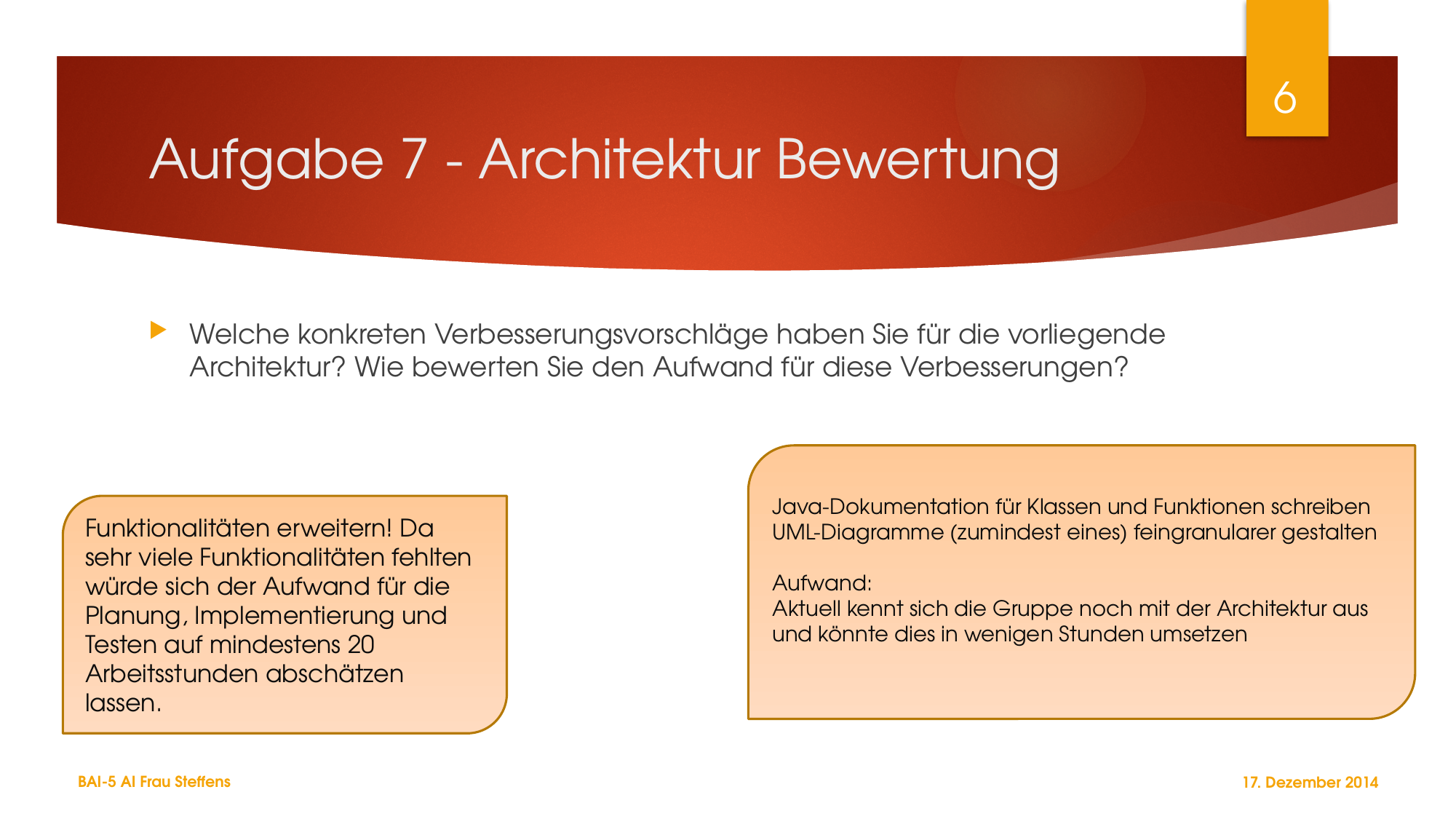

6
# Aufgabe 7 - Architektur Bewertung
Welche konkreten Verbesserungsvorschläge haben Sie für die vorliegende Architektur? Wie bewerten Sie den Aufwand für diese Verbesserungen?

Java-Dokumentation für Klassen und Funktionen schreiben
UML-Diagramme (zumindest eines) feingranularer gestalten

Aufwand:
Aktuell kennt sich die Gruppe noch mit der Architektur aus und könnte dies in wenigen Stunden umsetzen

Funktionalitäten erweitern! Da sehr viele Funktionalitäten fehlten würde sich der Aufwand für die Planung, Implementierung und Testen auf mindestens 20 Arbeitsstunden abschätzen lassen.
BAI-5 AI Frau Steffens
17. Dezember 2014